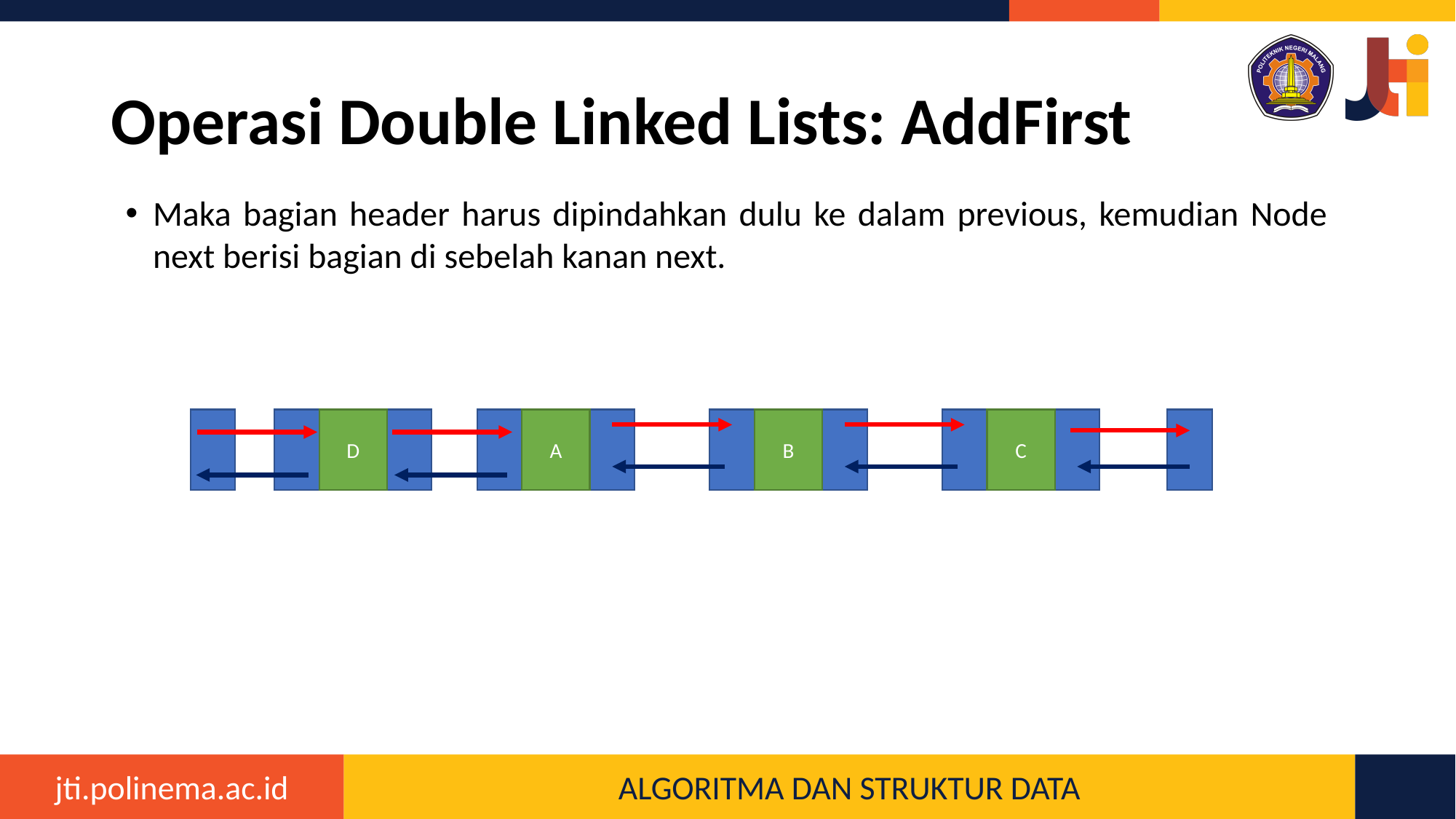

# Operasi Double Linked Lists: AddFirst
Maka bagian header harus dipindahkan dulu ke dalam previous, kemudian Node next berisi bagian di sebelah kanan next.

D

C

A

B